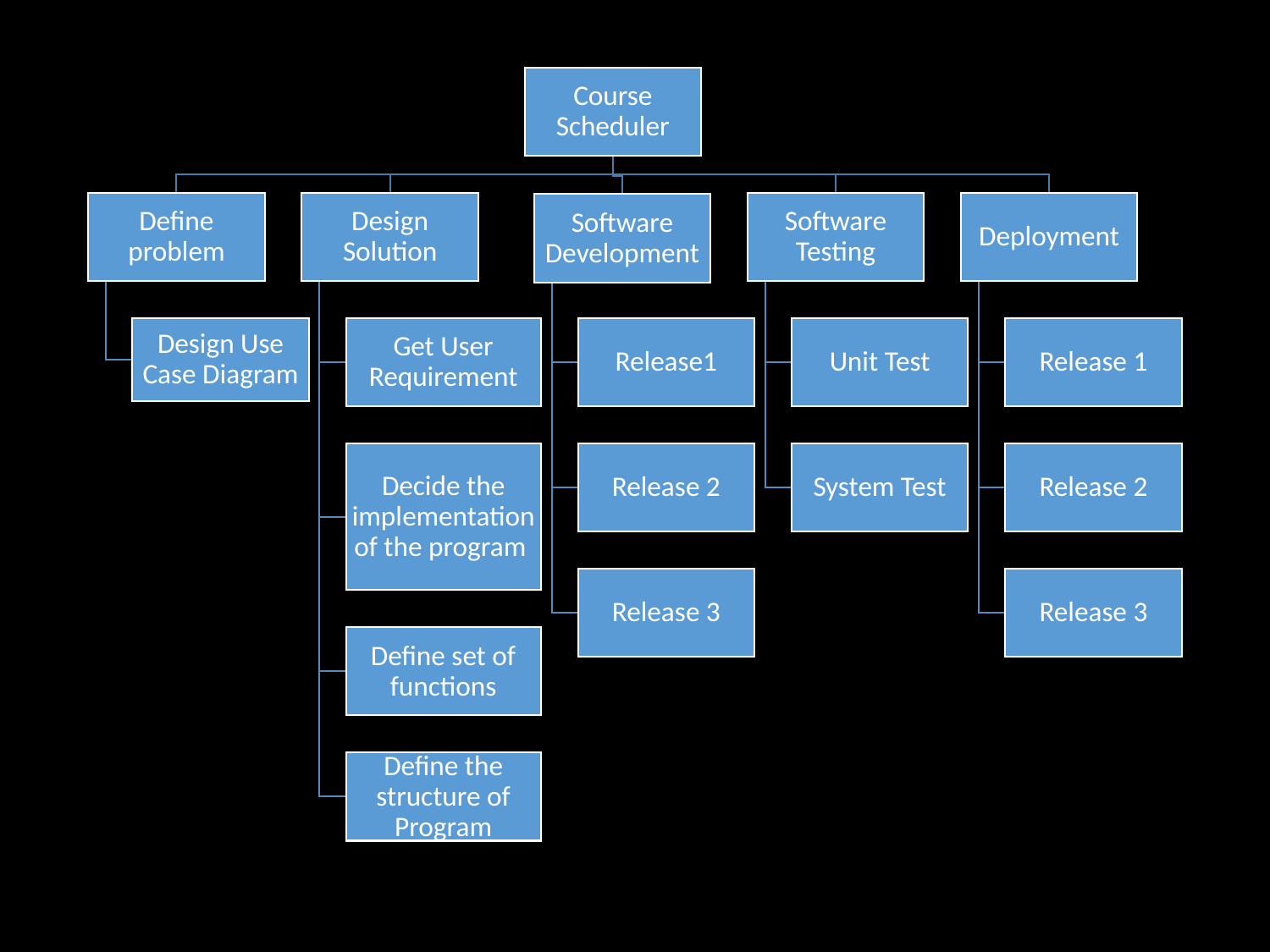

#
Course Scheduler
Define problem
Design Use Case Diagram
Design Solution
Get User Requirement
Decide the implementation of the program
Define set of functions
Define the structure of Program
Software Development
Release1
Release 2
Release 3
Software Testing
Unit Test
System Test
Deployment
Release 1
Release 2
Release 3